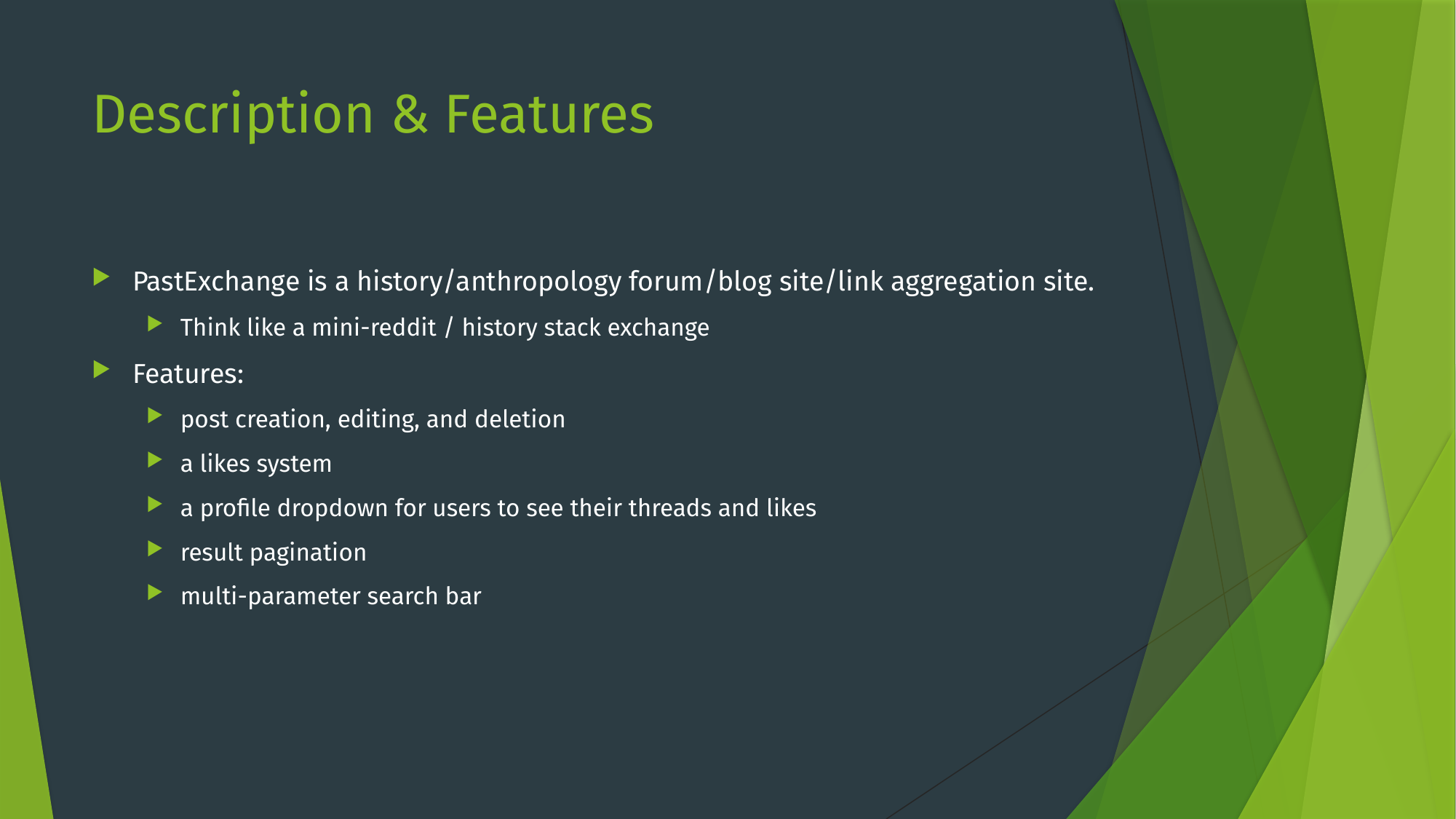

# Description & Features
PastExchange is a history/anthropology forum/blog site/link aggregation site.
Think like a mini-reddit / history stack exchange
Features:
post creation, editing, and deletion
a likes system
a profile dropdown for users to see their threads and likes
result pagination
multi-parameter search bar